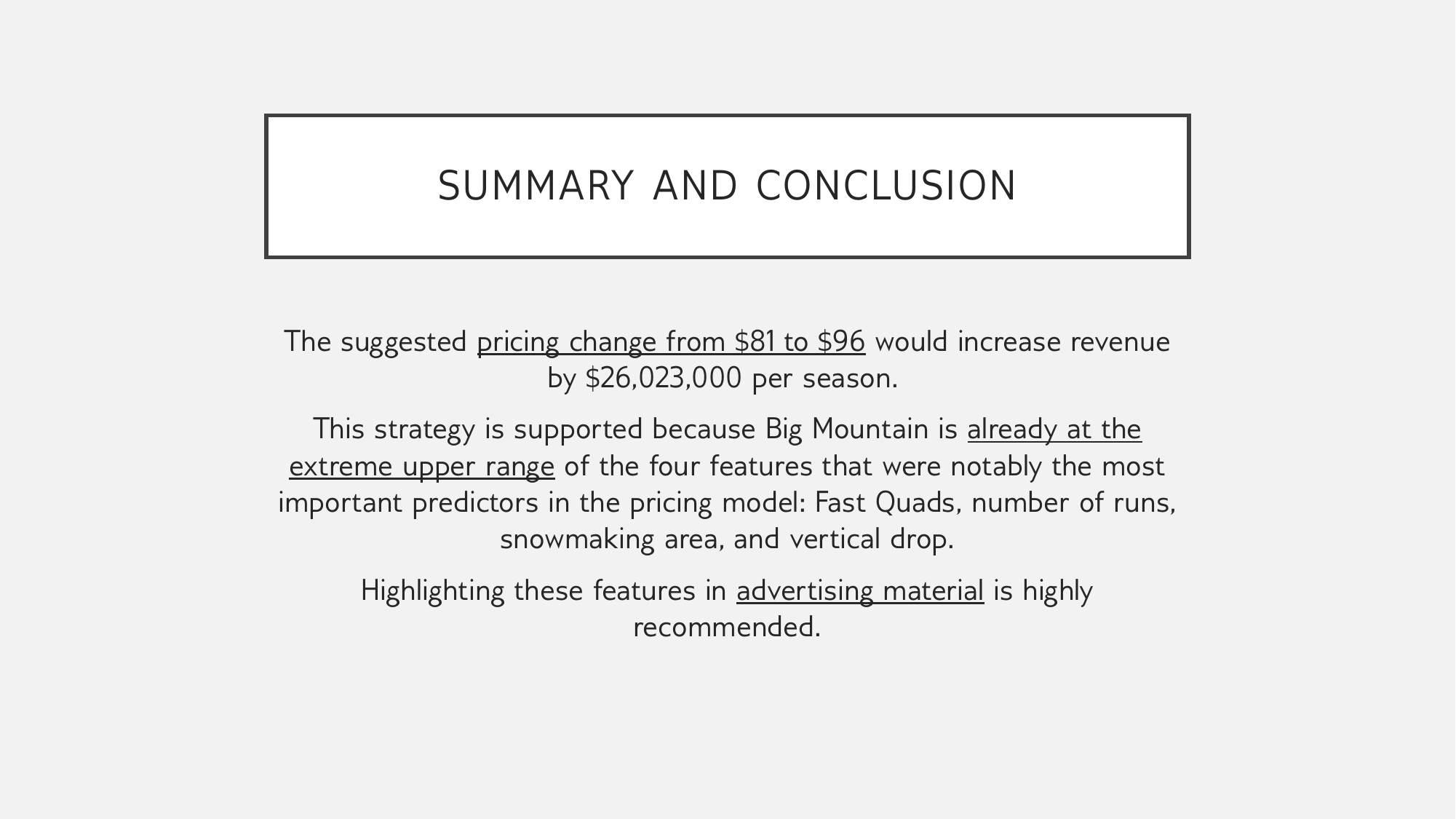

# Summary and conclusion
The suggested pricing change from $81 to $96 would increase revenue by $26,023,000 per season.
This strategy is supported because Big Mountain is already at the extreme upper range of the four features that were notably the most important predictors in the pricing model: Fast Quads, number of runs, snowmaking area, and vertical drop.
Highlighting these features in advertising material is highly recommended.